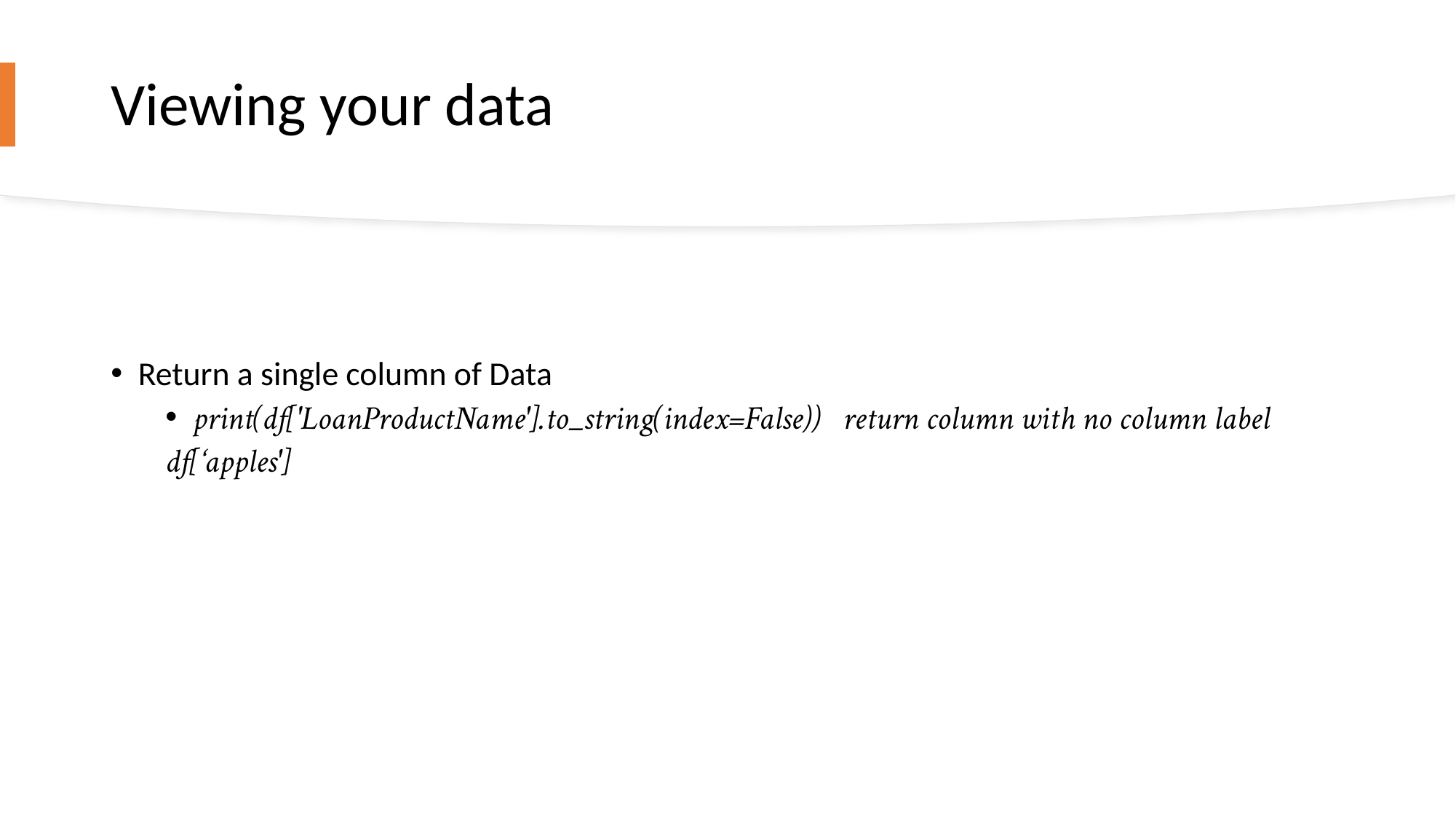

# Viewing your data

Return a single column of Data
print(df['LoanProductName'].to_string(index=False))   return column with no column label
df[‘apples']